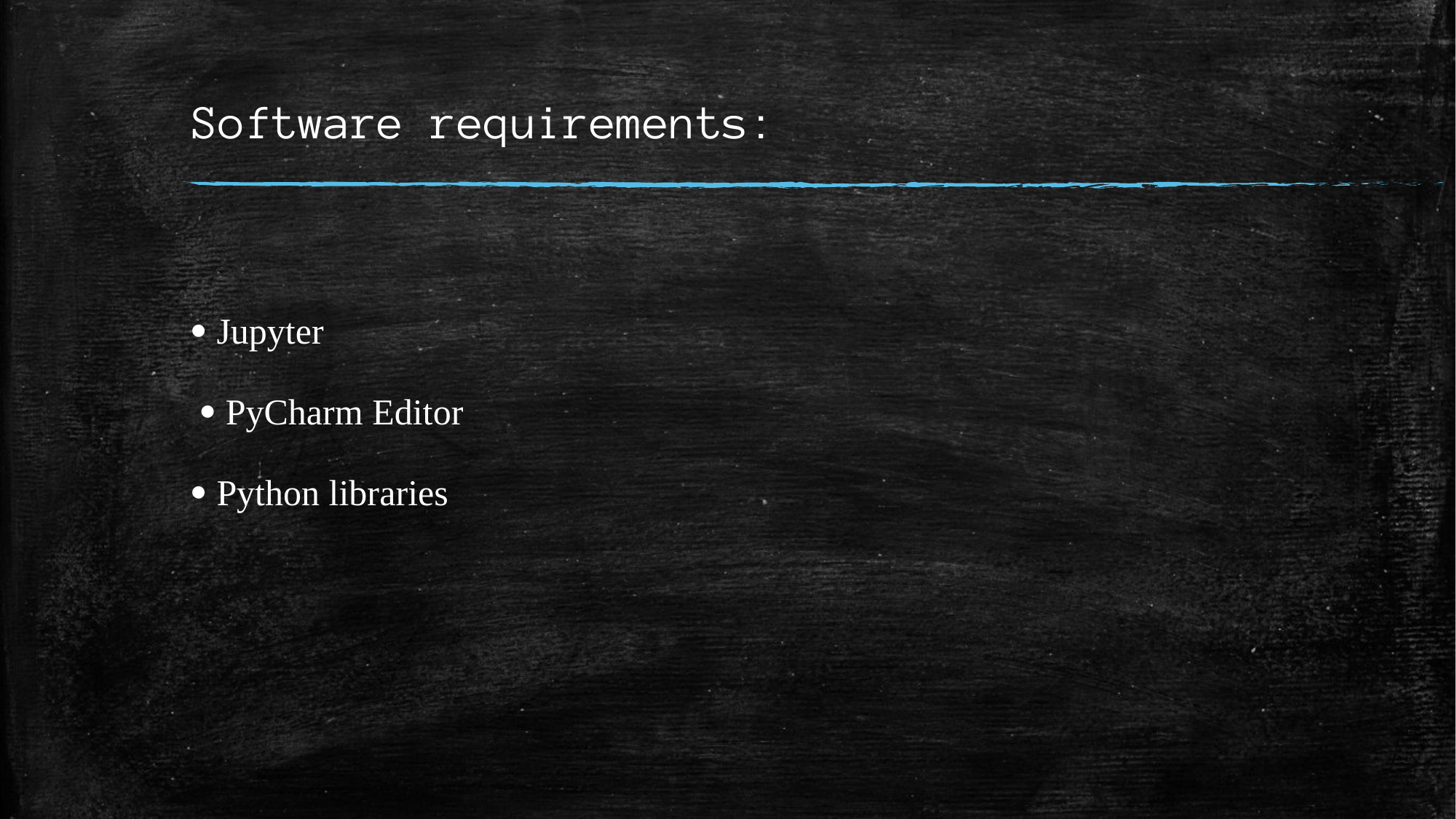

# Software requirements:
• Jupyter
 • PyCharm Editor
• Python libraries